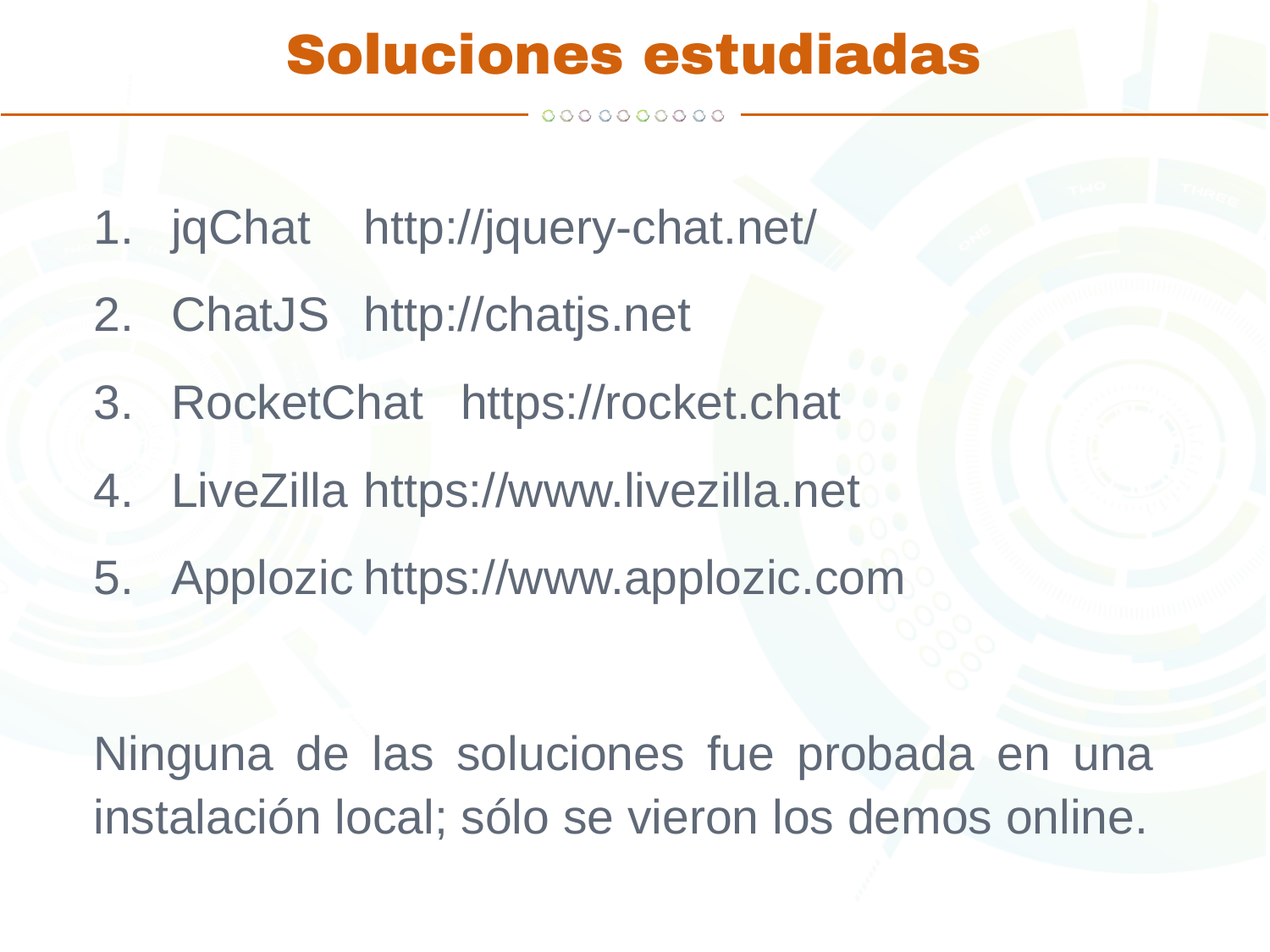

# Soluciones estudiadas
jqChat		http://jquery-chat.net/
ChatJS		http://chatjs.net
RocketChat	https://rocket.chat
LiveZilla		https://www.livezilla.net
Applozic		https://www.applozic.com

Ninguna de las soluciones fue probada en una instalación local; sólo se vieron los demos online.